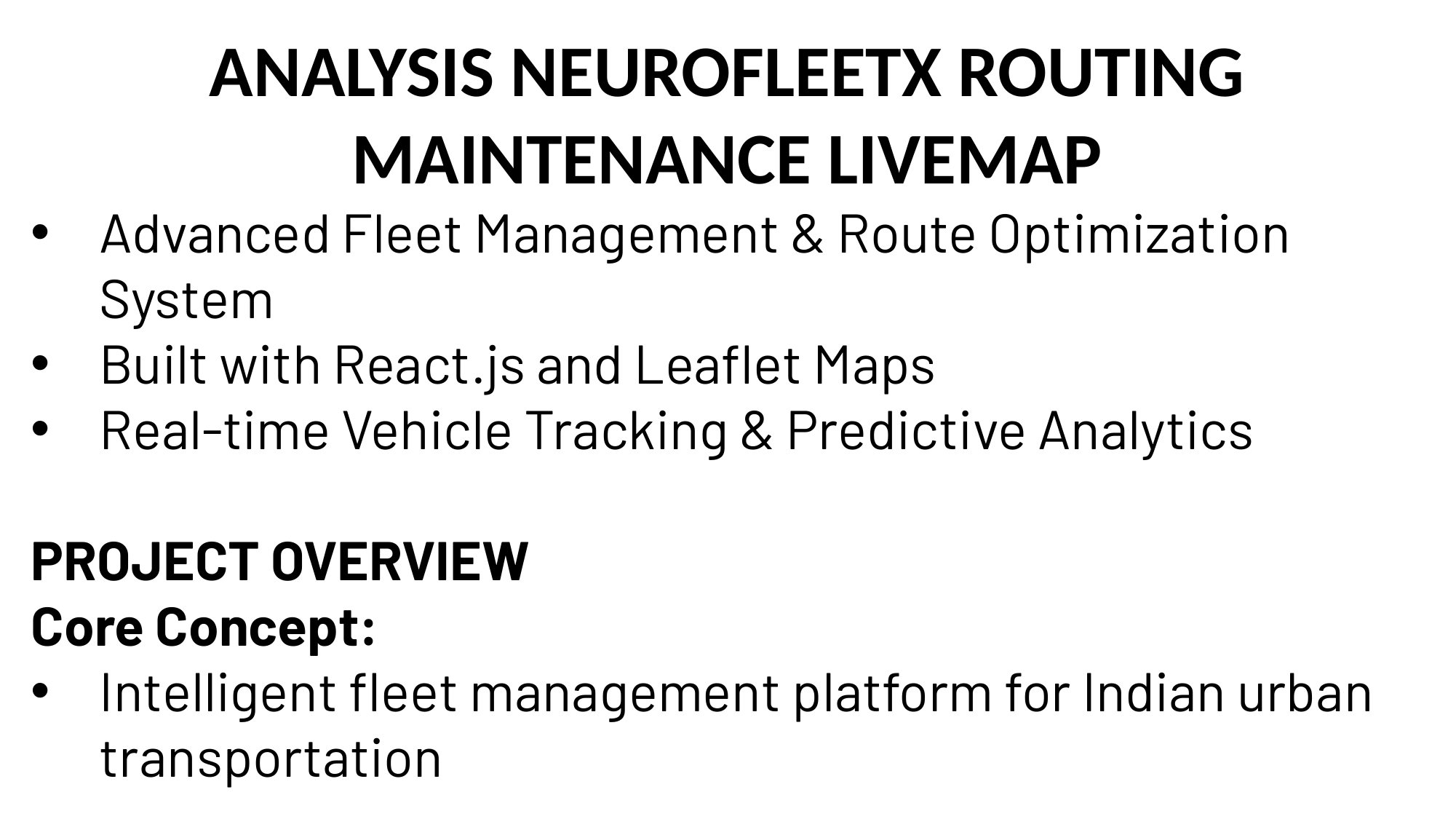

ANALYSIS NEUROFLEETX ROUTING MAINTENANCE LIVEMAP
Advanced Fleet Management & Route Optimization System
Built with React.js and Leaflet Maps
Real-time Vehicle Tracking & Predictive Analytics

PROJECT OVERVIEW
Core Concept:
Intelligent fleet management platform for Indian urban transportation